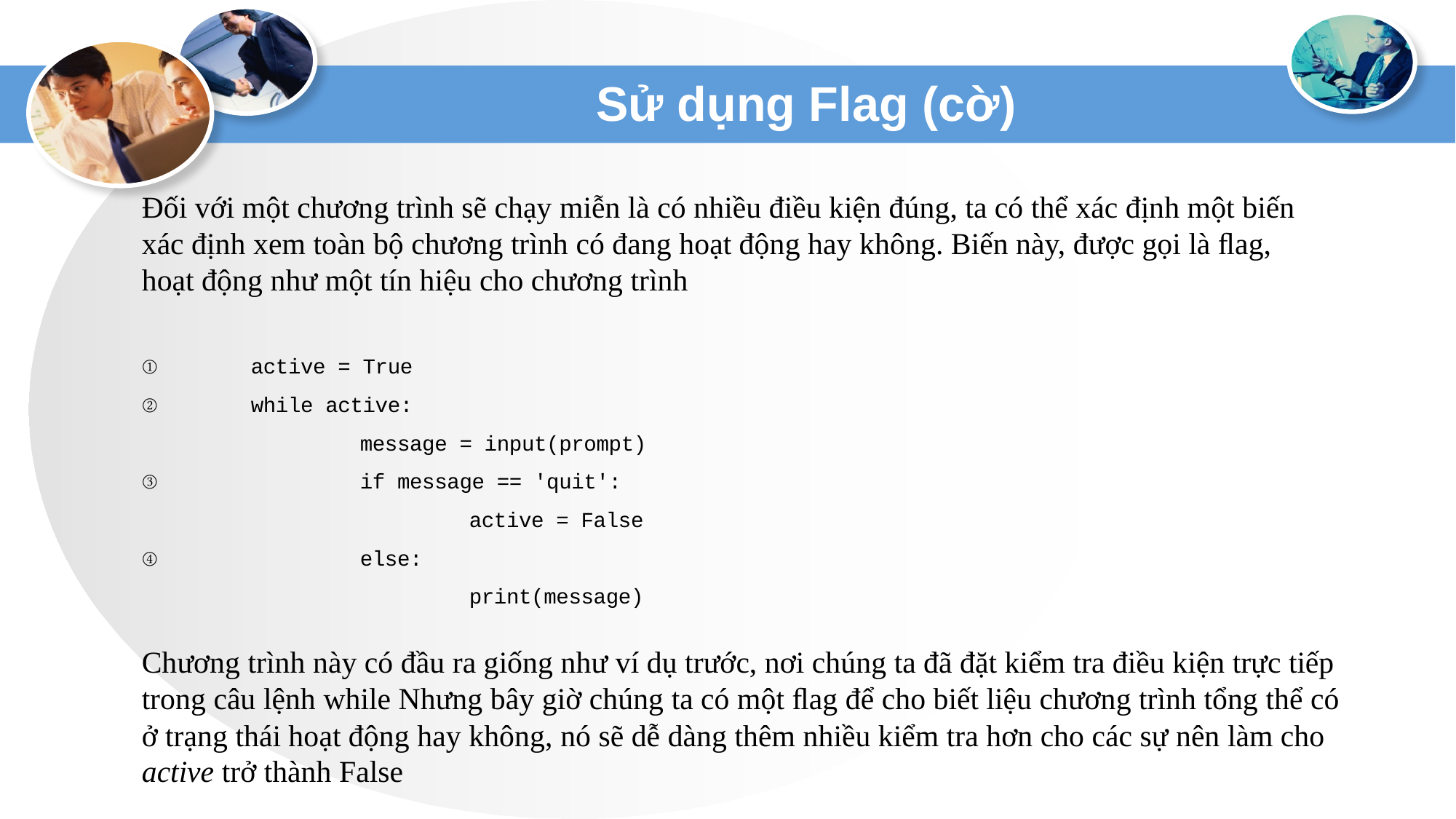

# Sử dụng Flag (cờ)
Đối với một chương trình sẽ chạy miễn là có nhiều điều kiện đúng, ta có thể xác định một biến xác định xem toàn bộ chương trình có đang hoạt động hay không. Biến này, được gọi là ﬂag, hoạt động như một tín hiệu cho chương trình
①	active = True
②	while active:
		message = input(prompt)
③		if message == 'quit':
			active = False
④		else:
			print(message)
Chương trình này có đầu ra giống như ví dụ trước, nơi chúng ta đã đặt kiểm tra điều kiện trực tiếp trong câu lệnh while Nhưng bây giờ chúng ta có một ﬂag để cho biết liệu chương trình tổng thể có ở trạng thái hoạt động hay không, nó sẽ dễ dàng thêm nhiều kiểm tra hơn cho các sự nên làm cho active trở thành False